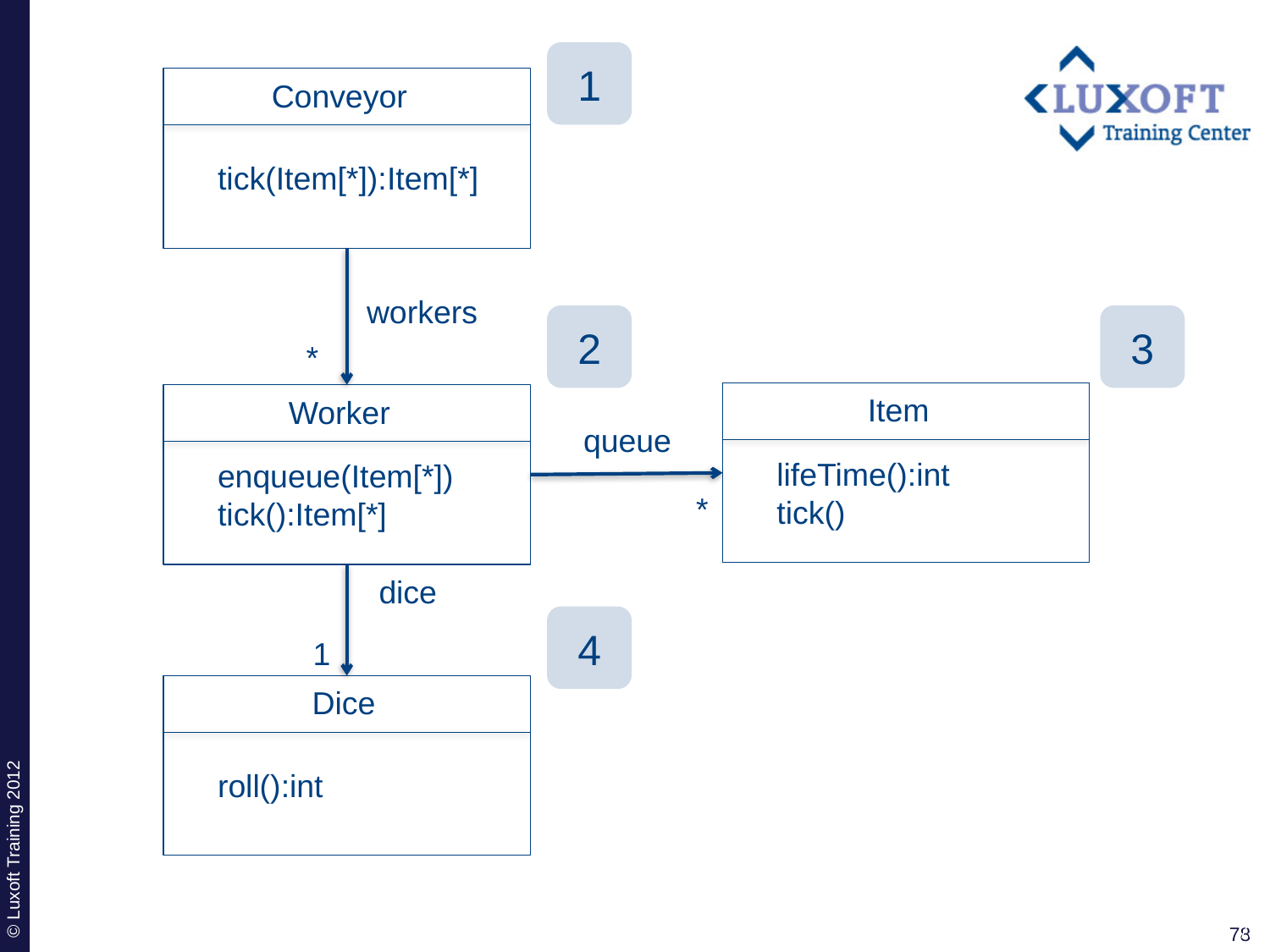

1

Conveyor
tick(Item[*]):Item[*]
workers

2

3
*

Item
lifeTime():int
tick()

Worker
enqueue(Item[*]) tick():Item[*]
queue
*
dice

4
1

Dice
roll():int